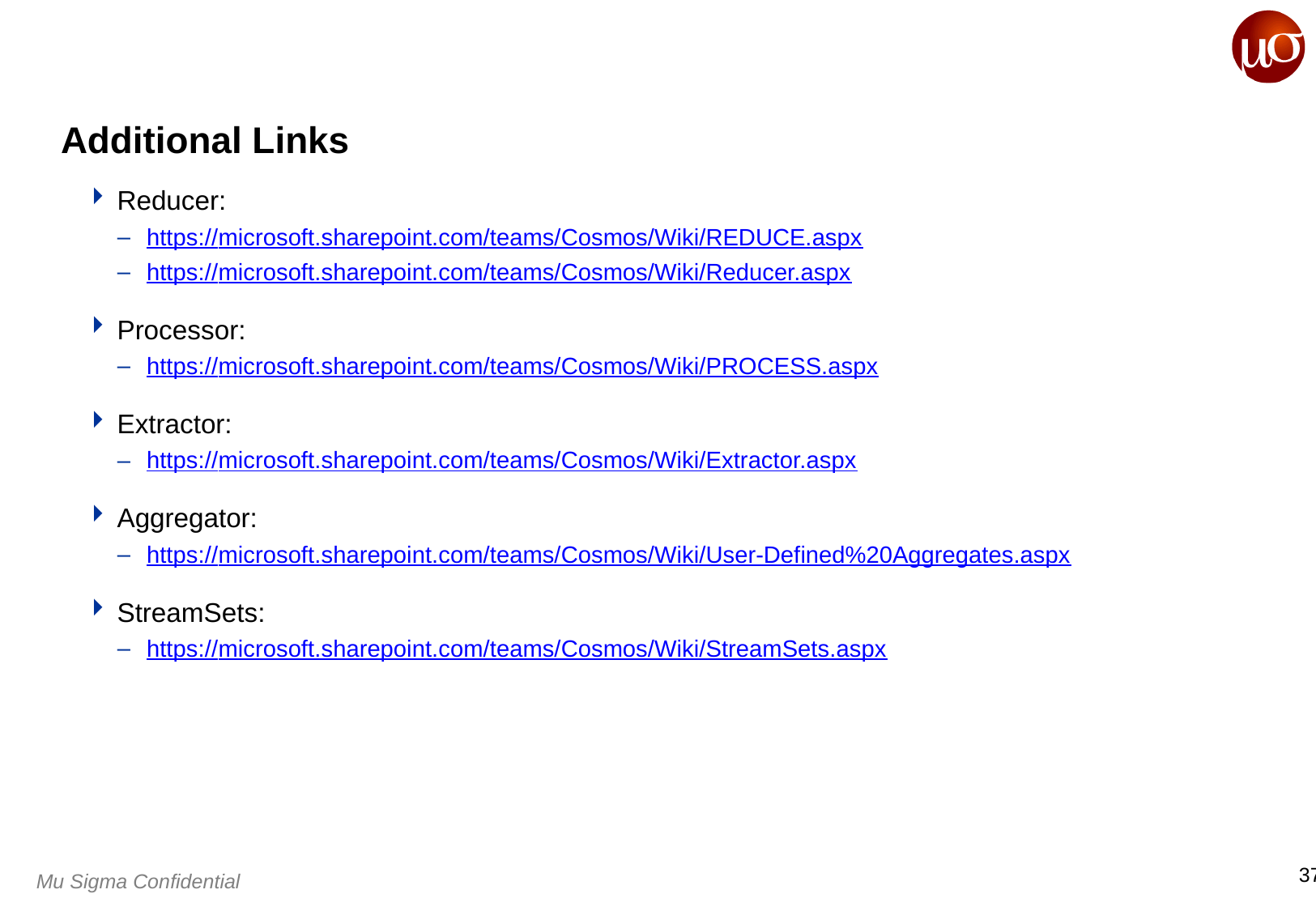

# Additional Links
Reducer:
https://microsoft.sharepoint.com/teams/Cosmos/Wiki/REDUCE.aspx
https://microsoft.sharepoint.com/teams/Cosmos/Wiki/Reducer.aspx
Processor:
https://microsoft.sharepoint.com/teams/Cosmos/Wiki/PROCESS.aspx
Extractor:
https://microsoft.sharepoint.com/teams/Cosmos/Wiki/Extractor.aspx
Aggregator:
https://microsoft.sharepoint.com/teams/Cosmos/Wiki/User-Defined%20Aggregates.aspx
StreamSets:
https://microsoft.sharepoint.com/teams/Cosmos/Wiki/StreamSets.aspx